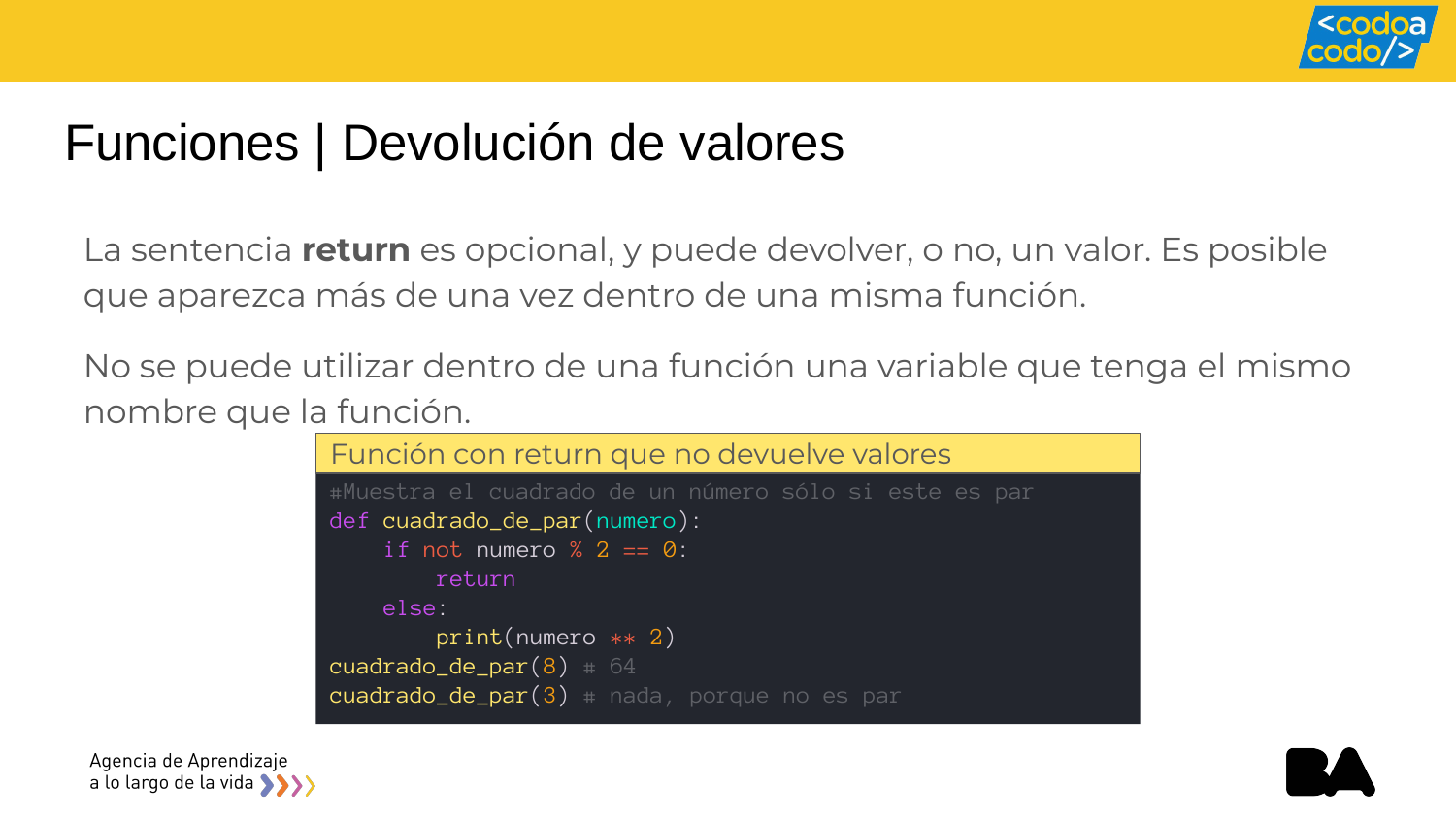

# Funciones | Devolución de valores
La sentencia return es opcional, y puede devolver, o no, un valor. Es posible que aparezca más de una vez dentro de una misma función.
No se puede utilizar dentro de una función una variable que tenga el mismo nombre que la función.

Función con return que no devuelve valores
#Muestra el cuadrado de un número sólo si este es par
def cuadrado_de_par(numero):
    if not numero % 2 == 0:
        return
    else:
        print(numero ** 2)
cuadrado_de_par(8) # 64
cuadrado_de_par(3) # nada, porque no es par